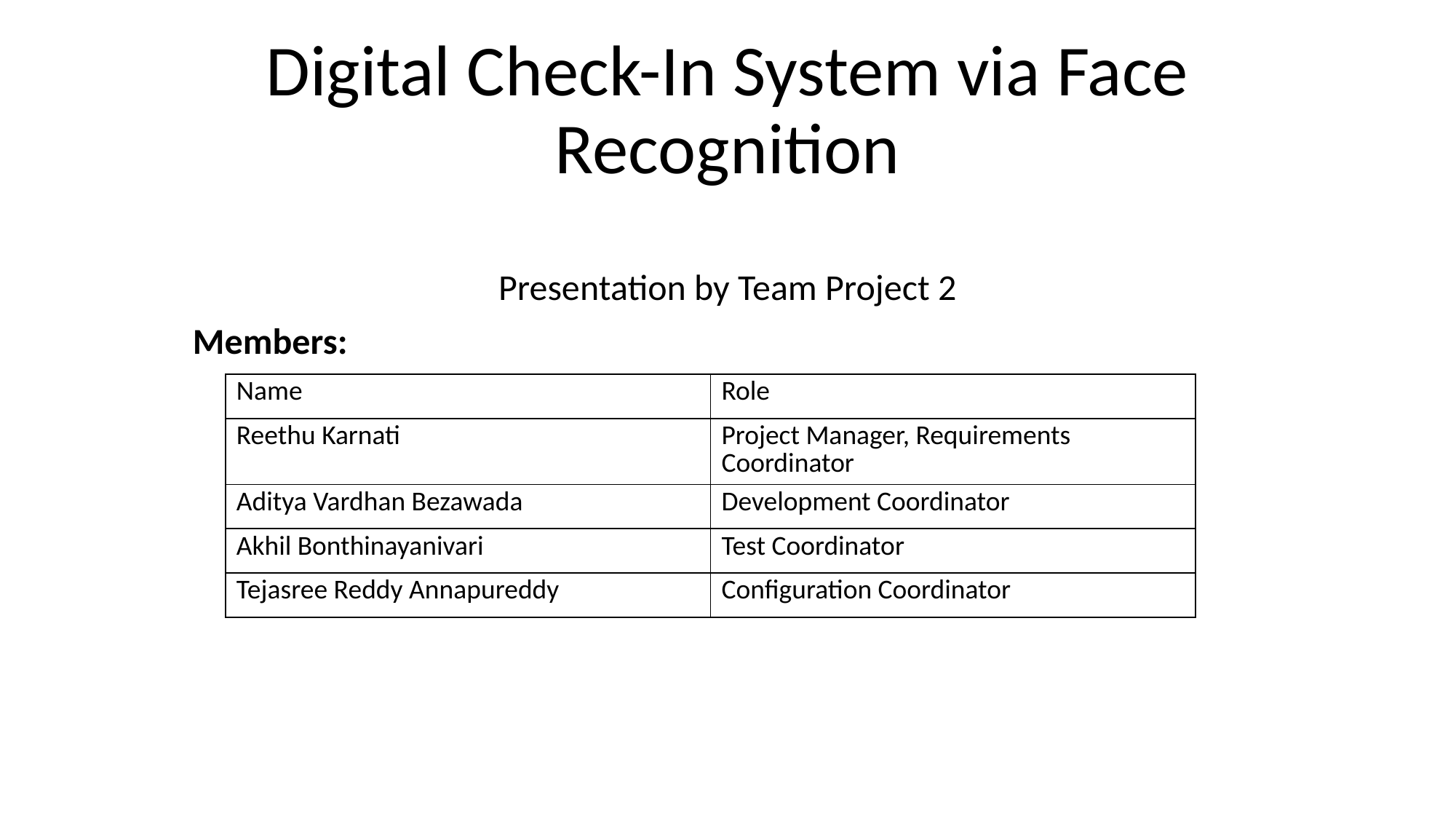

# Digital Check-In System via Face Recognition
Presentation by Team Project 2
Members:

| Name | Role |
| --- | --- |
| Reethu Karnati | Project Manager, Requirements Coordinator |
| Aditya Vardhan Bezawada | Development Coordinator |
| Akhil Bonthinayanivari | Test Coordinator |
| Tejasree Reddy Annapureddy | Configuration Coordinator |